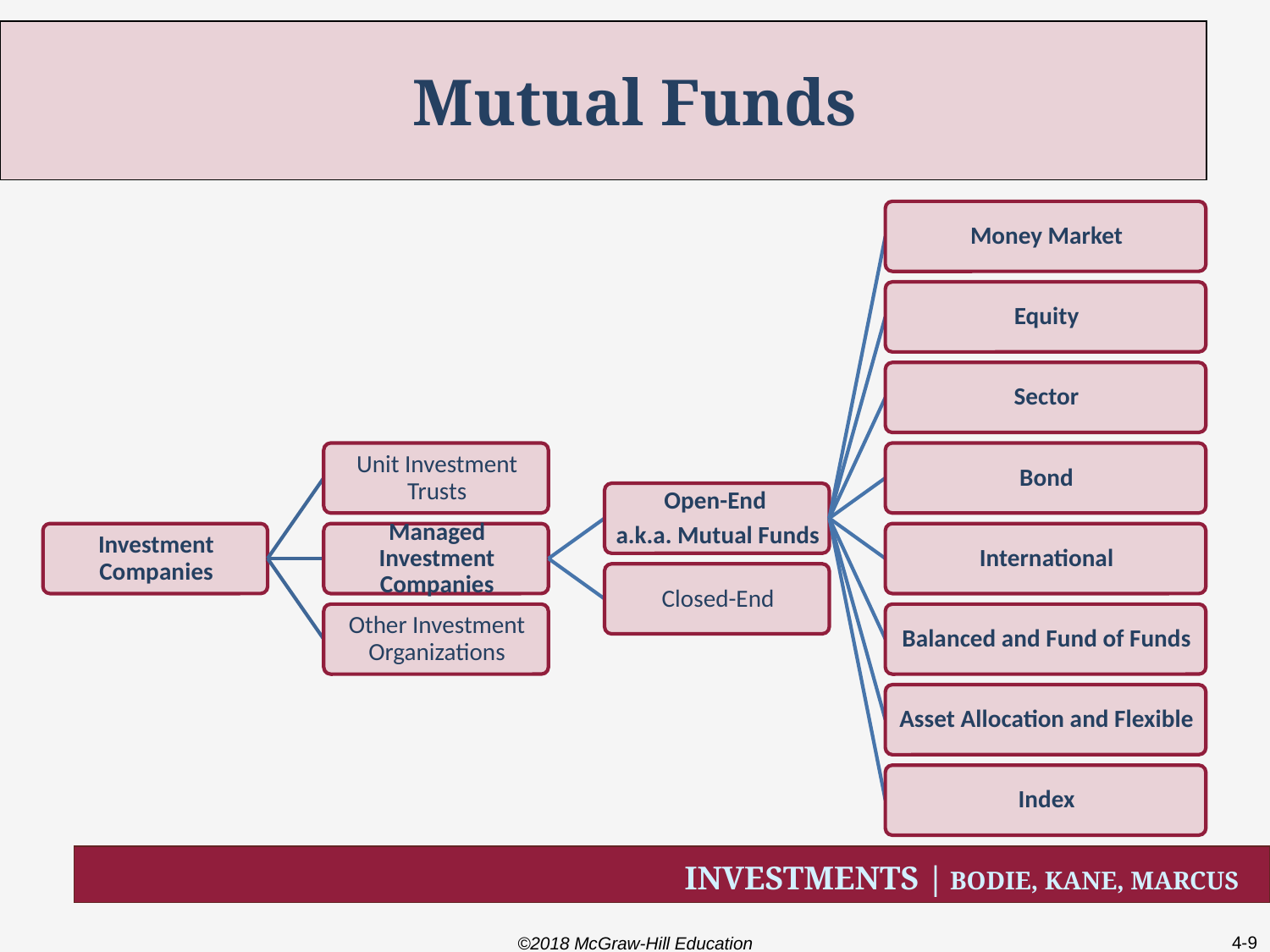

# Mutual Funds
Investment Companies

Unit Investment Trusts

Managed Investment Companies

Open-End
a.k.a. Mutual Funds

Money Market

Equity

Sector

Bond

International

Balanced and Fund of Funds

Asset Allocation and Flexible

Index

Closed-End

Other Investment Organizations
©2018 McGraw-Hill Education
4-9